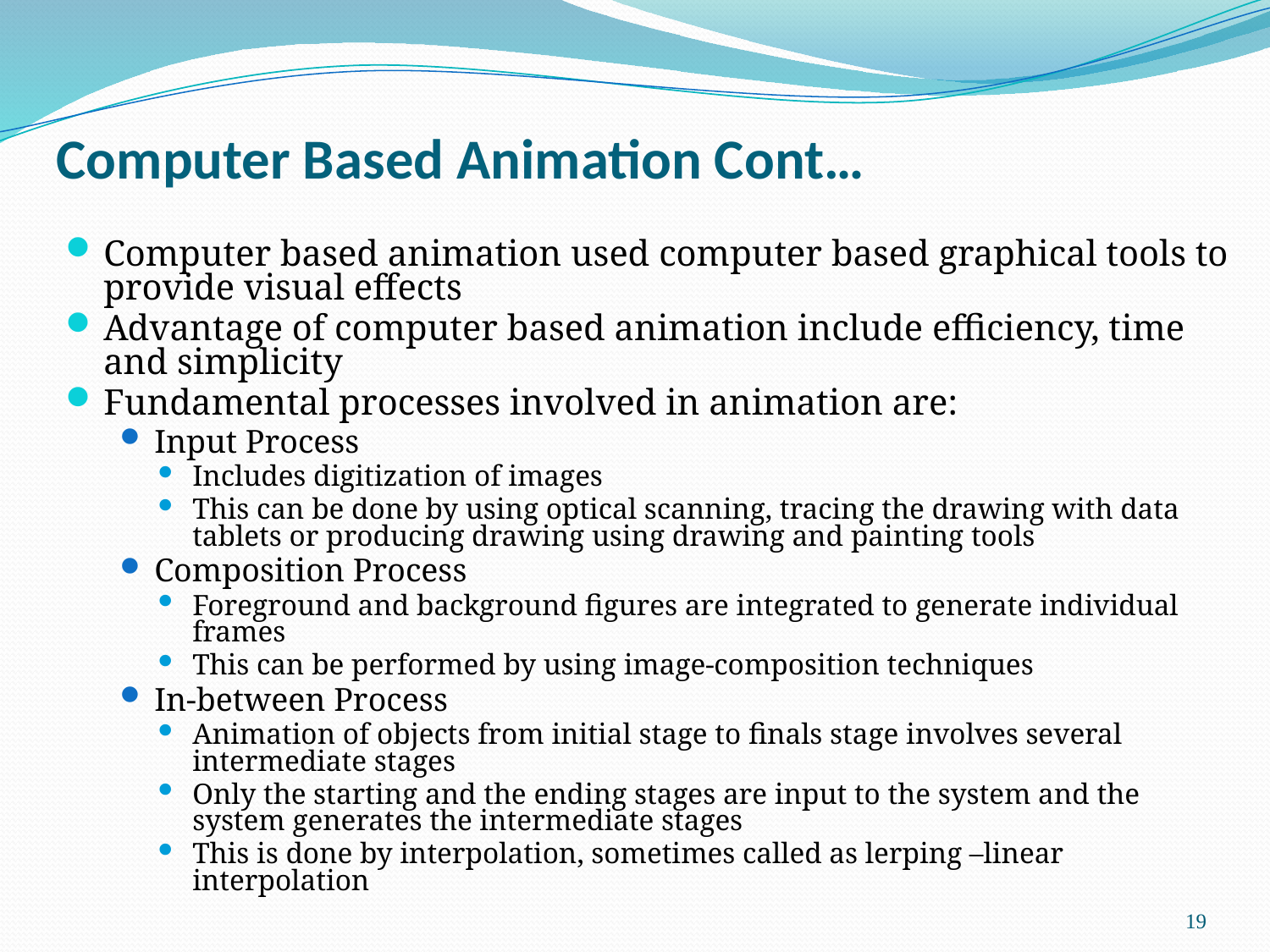

# Computer Based Animation Cont…
Computer based animation used computer based graphical tools to provide visual effects
Advantage of computer based animation include efficiency, time and simplicity
Fundamental processes involved in animation are:
Input Process
Includes digitization of images
This can be done by using optical scanning, tracing the drawing with data tablets or producing drawing using drawing and painting tools
Composition Process
Foreground and background figures are integrated to generate individual frames
This can be performed by using image-composition techniques
In-between Process
Animation of objects from initial stage to finals stage involves several intermediate stages
Only the starting and the ending stages are input to the system and the system generates the intermediate stages
This is done by interpolation, sometimes called as lerping –linear interpolation
19